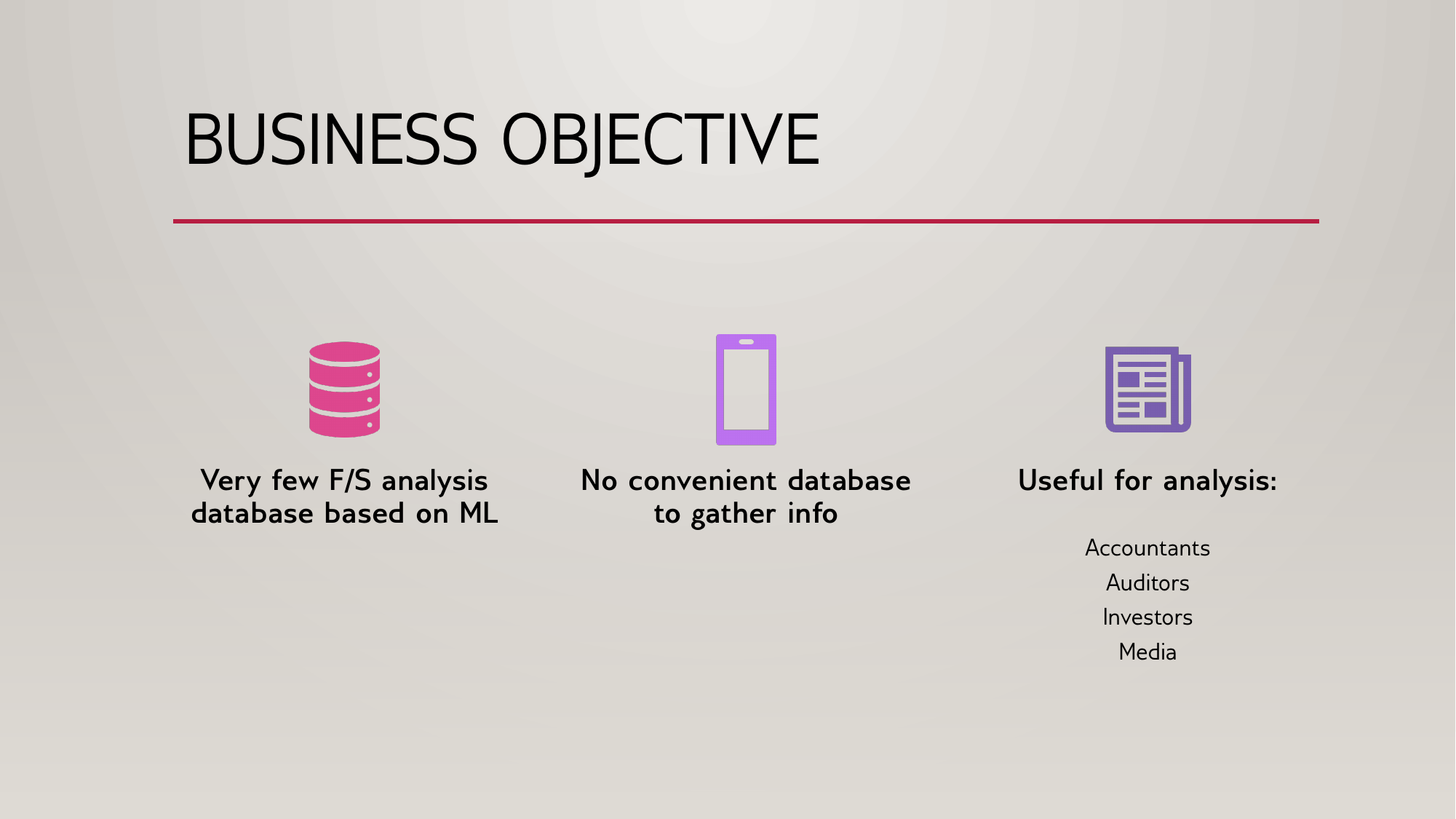

# Business objective

Very few F/S analysis database based on ML
No convenient database to gather info
Useful for analysis:
Accountants
Auditors
Investors
Media